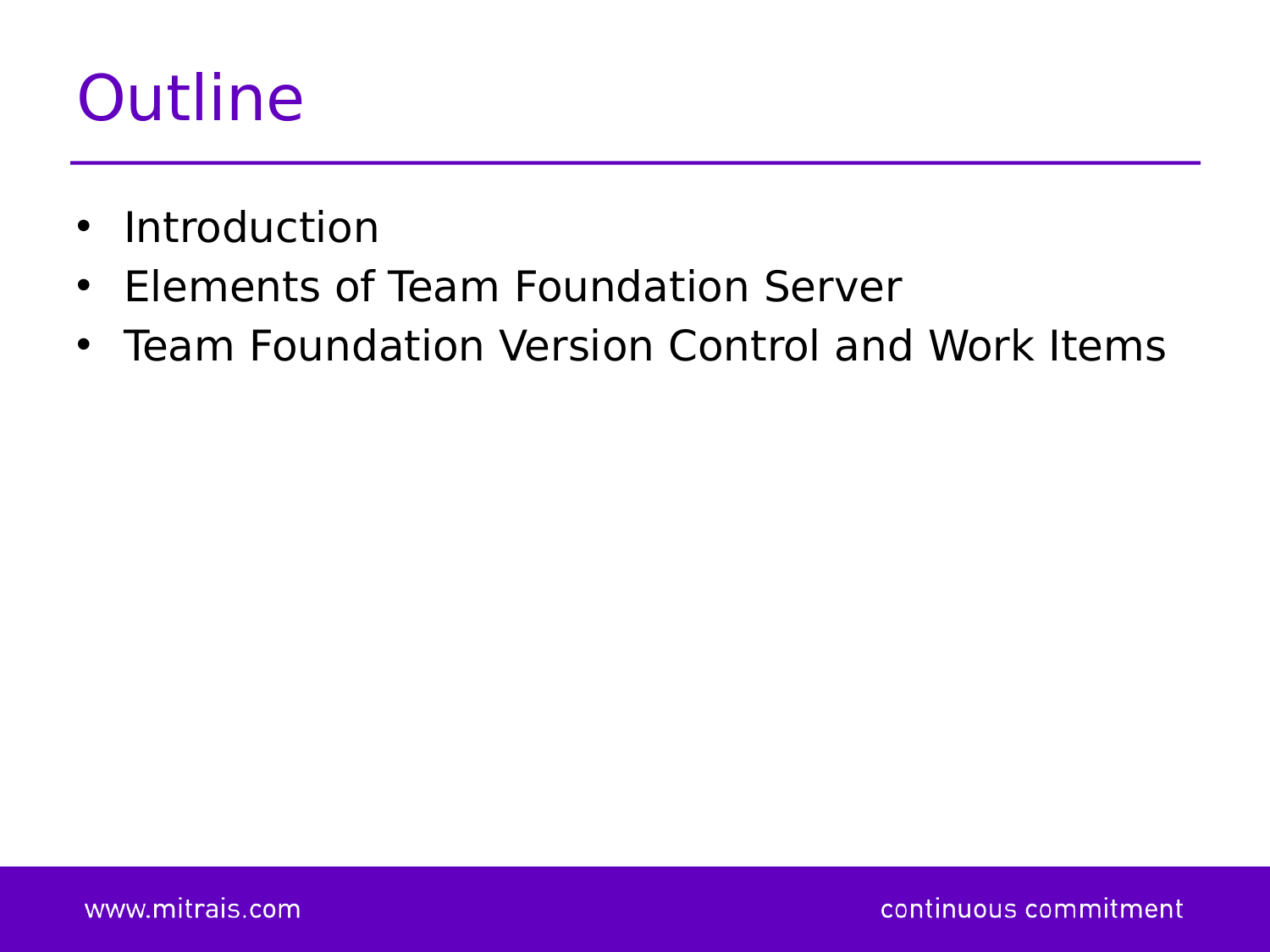

# Outline
Introduction
Elements of Team Foundation Server
Team Foundation Version Control and Work Items